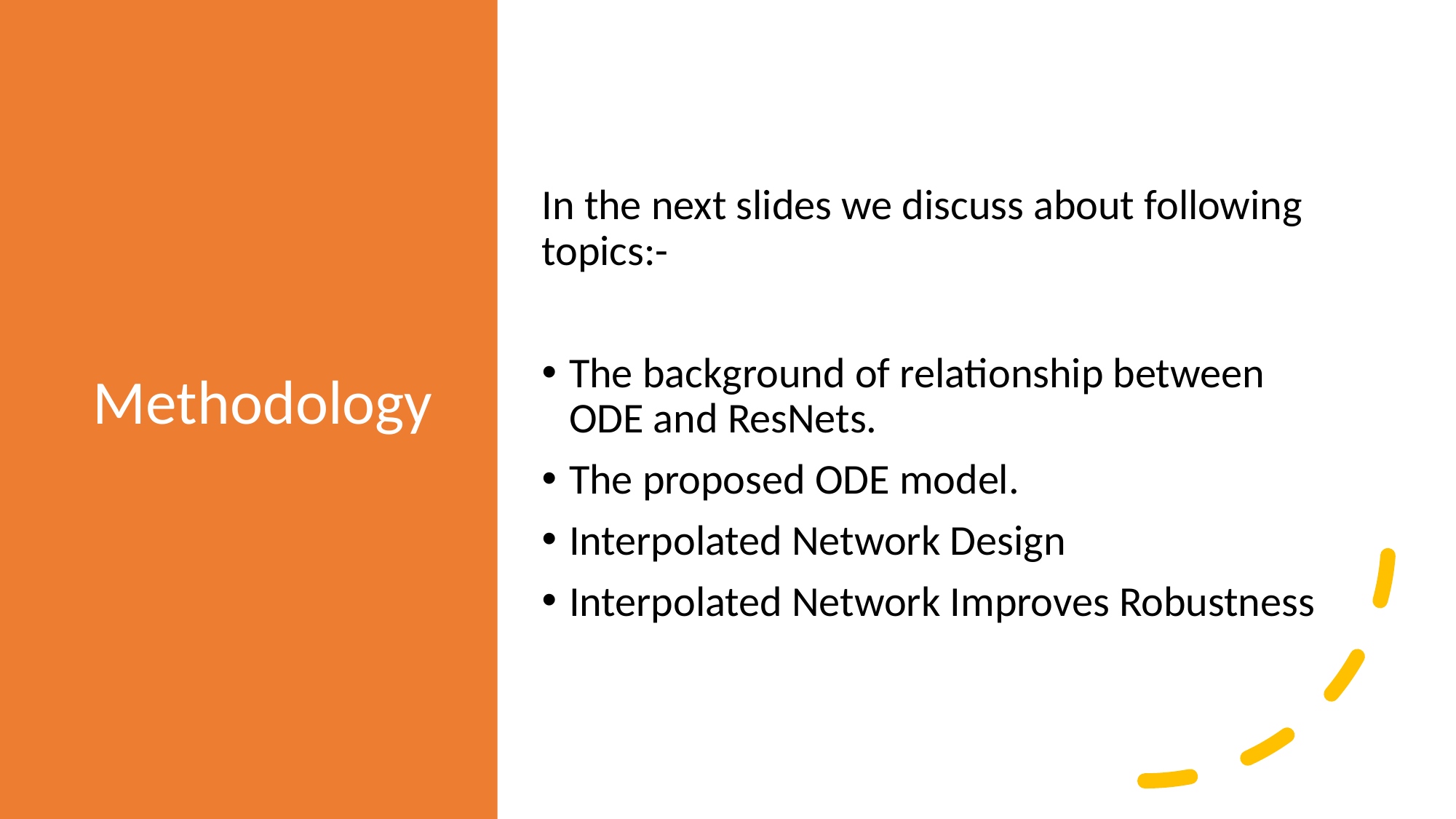

# Methodology
In the next slides we discuss about following topics:-

The background of relationship between ODE and ResNets.
The proposed ODE model.
Interpolated Network Design
Interpolated Network Improves Robustness